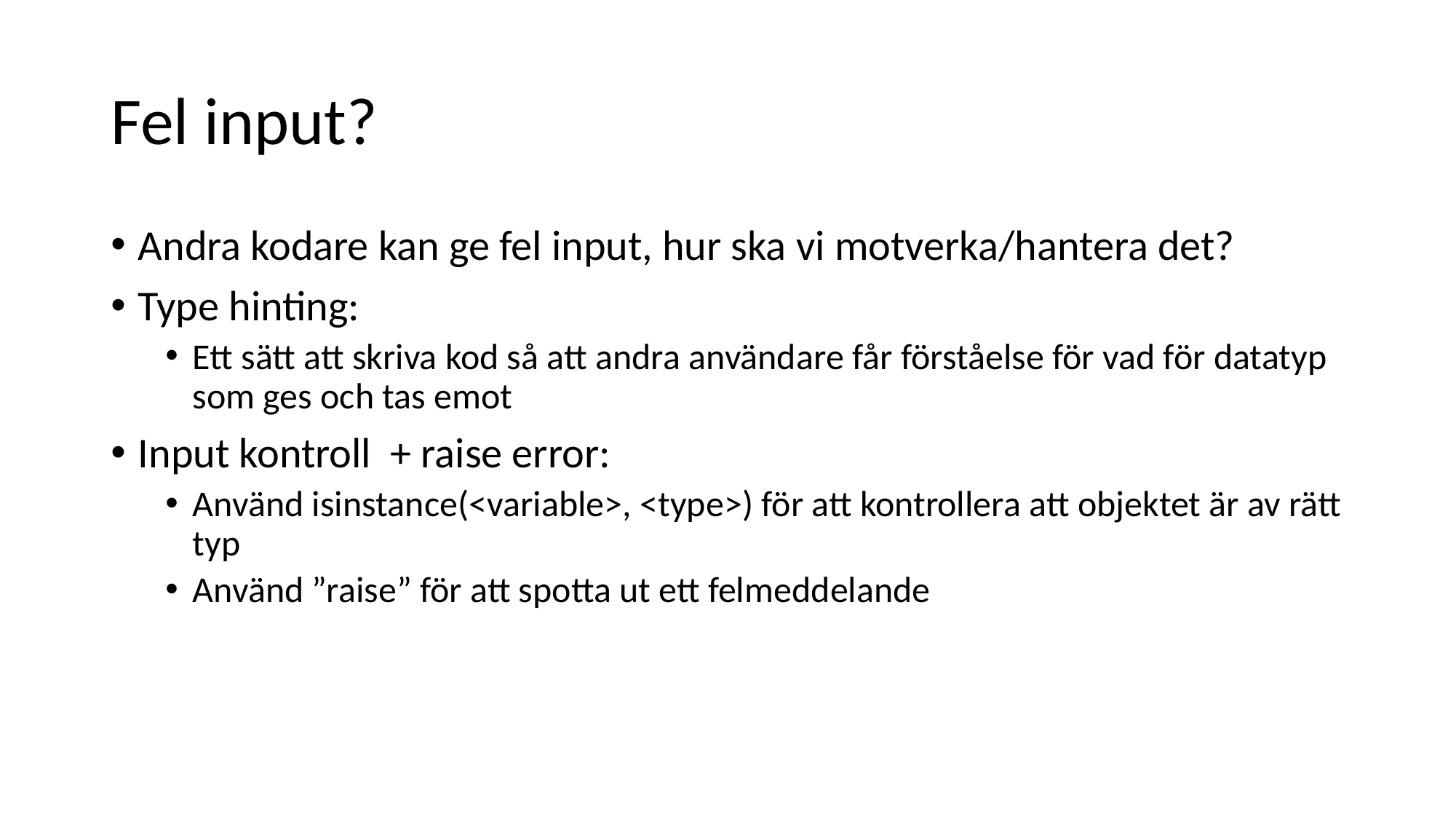

# Fel input?
Andra kodare kan ge fel input, hur ska vi motverka/hantera det?
Type hinting:
Ett sätt att skriva kod så att andra användare får förståelse för vad för datatyp som ges och tas emot
Input kontroll  + raise error:
Använd isinstance(<variable>, <type>) för att kontrollera att objektet är av rätt typ
Använd ”raise” för att spotta ut ett felmeddelande